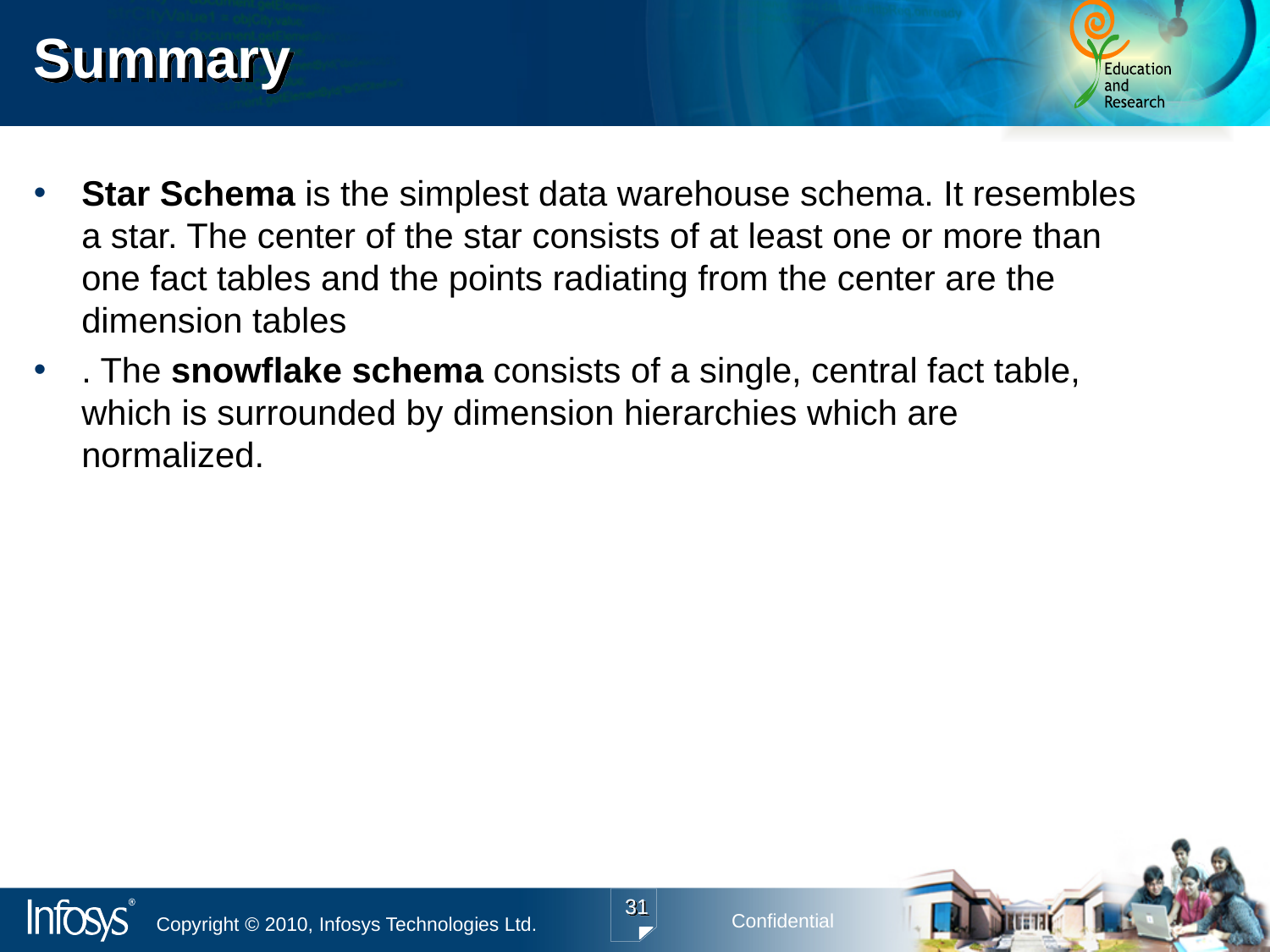

# Summary
Star Schema is the simplest data warehouse schema. It resembles a star. The center of the star consists of at least one or more than one fact tables and the points radiating from the center are the dimension tables
. The snowflake schema consists of a single, central fact table, which is surrounded by dimension hierarchies which are normalized.

31